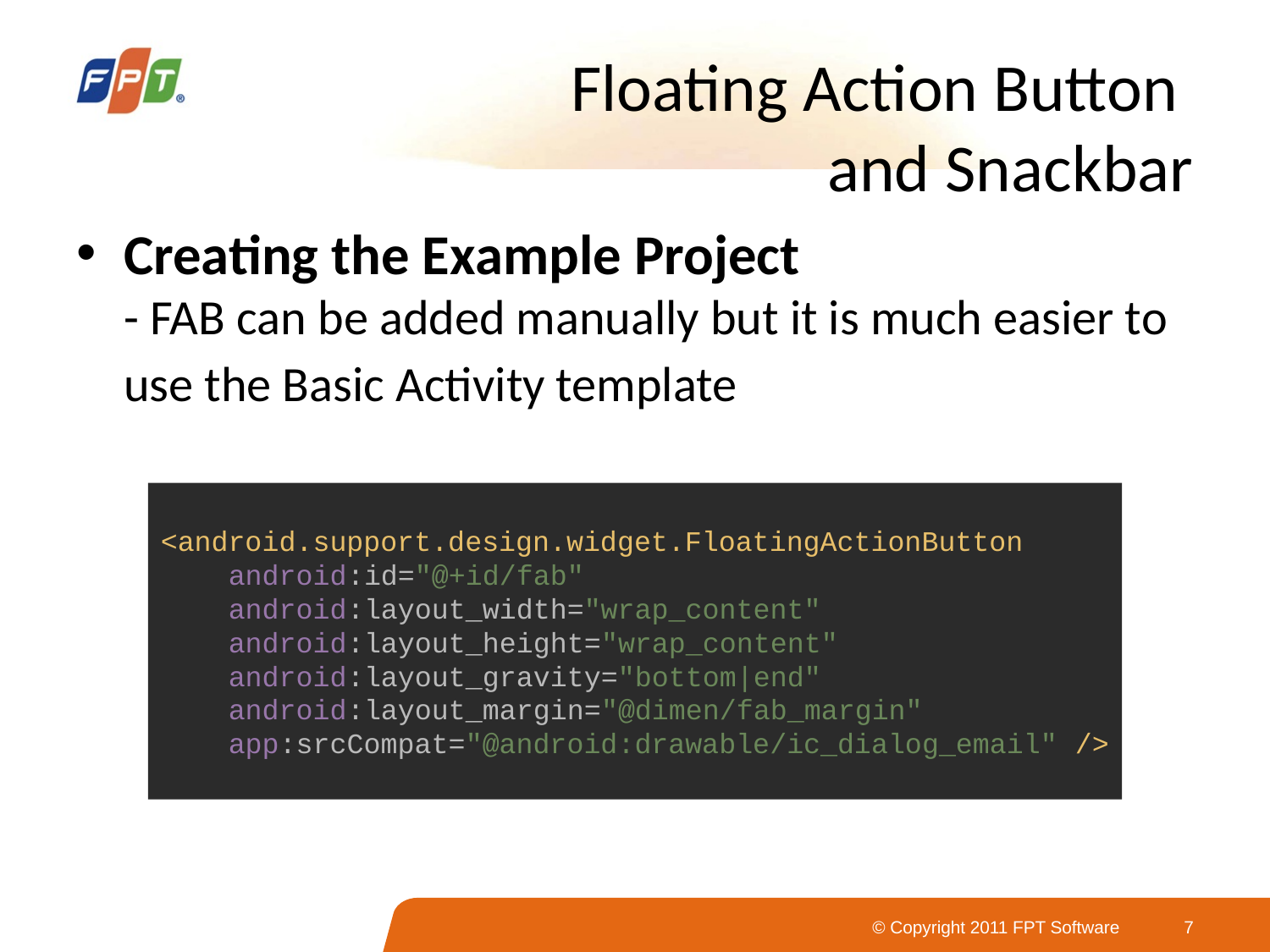

# Floating Action Button and Snackbar
Creating the Example Project
- FAB can be added manually but it is much easier to use the Basic Activity template

<android.support.design.widget.FloatingActionButton
    android:id="@+id/fab"
    android:layout_width="wrap_content"
    android:layout_height="wrap_content"
    android:layout_gravity="bottom|end"
    android:layout_margin="@dimen/fab_margin"
    app:srcCompat="@android:drawable/ic_dialog_email" />